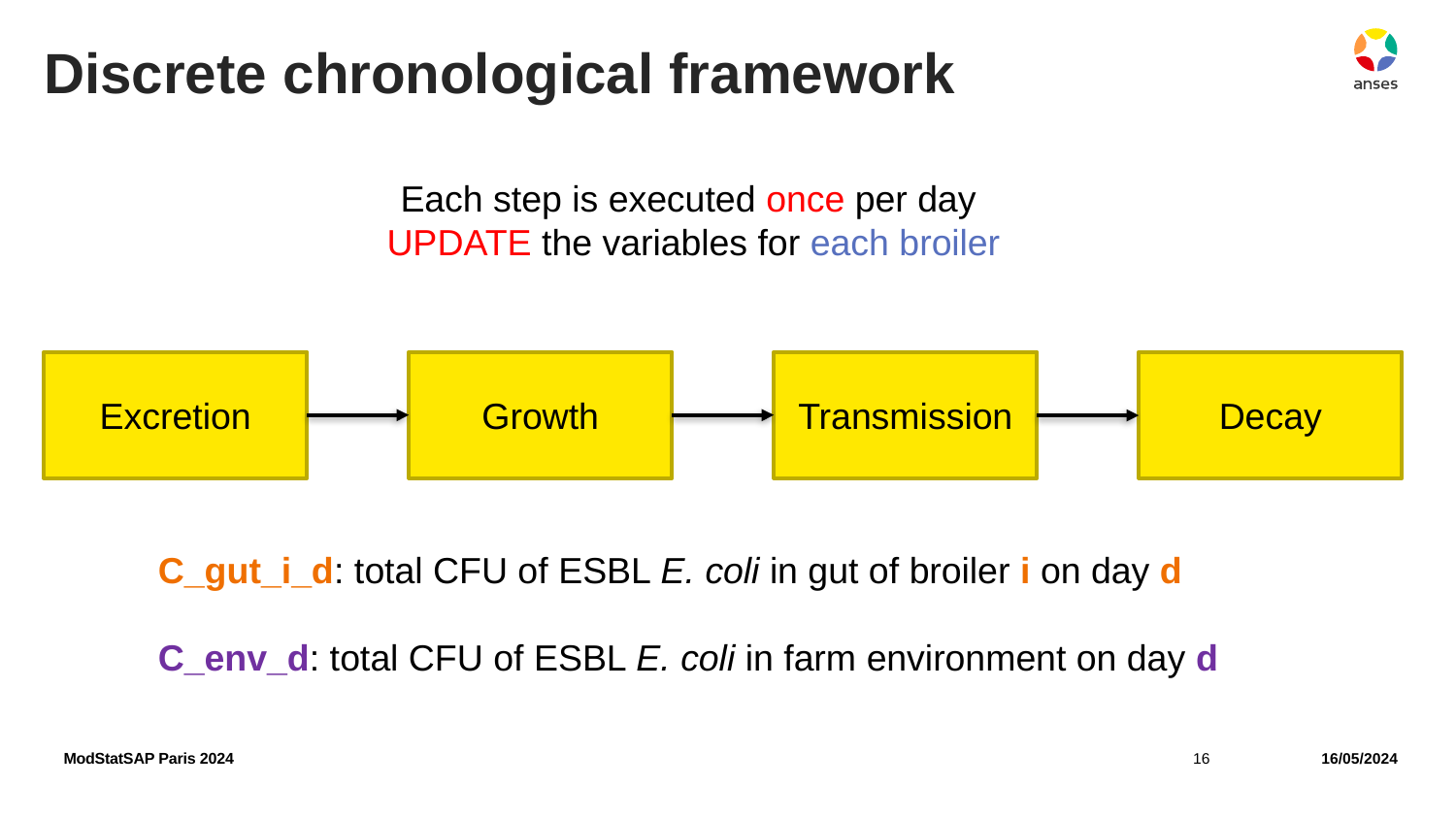

# Discrete chronological framework
Each step is executed once per day
UPDATE the variables for each broiler
Excretion
Growth
Transmission
Decay
C_gut_i_d: total CFU of ESBL E. coli in gut of broiler i on day d

C_env_d: total CFU of ESBL E. coli in farm environment on day d
ModStatSAP Paris 2024
16
16/05/2024